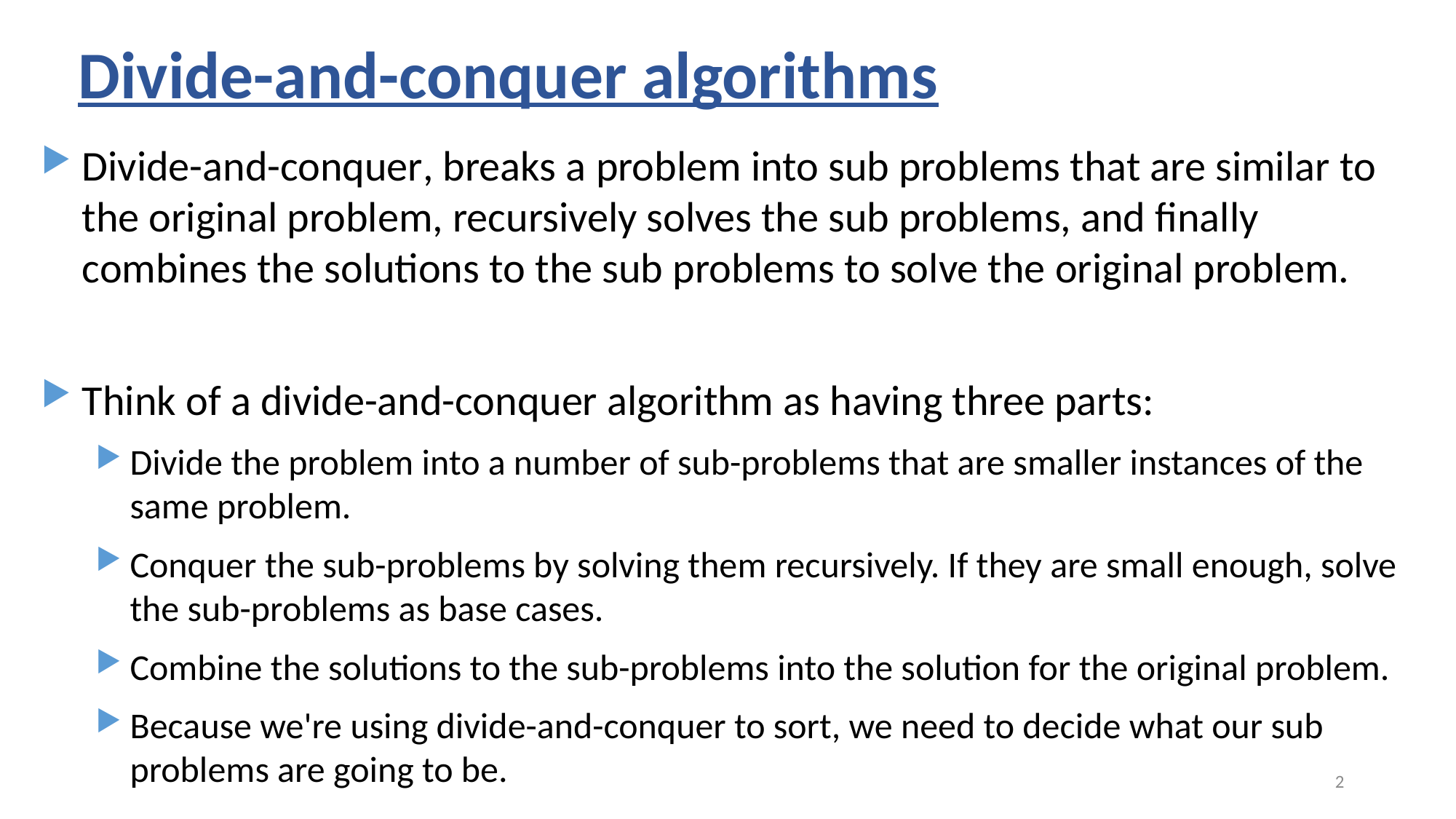

Divide-and-conquer algorithms
Divide-and-conquer, breaks a problem into sub problems that are similar to the original problem, recursively solves the sub problems, and finally combines the solutions to the sub problems to solve the original problem.

Think of a divide-and-conquer algorithm as having three parts:
Divide the problem into a number of sub-problems that are smaller instances of the same problem.
Conquer the sub-problems by solving them recursively. If they are small enough, solve the sub-problems as base cases.
Combine the solutions to the sub-problems into the solution for the original problem.
Because we're using divide-and-conquer to sort, we need to decide what our sub problems are going to be.
2